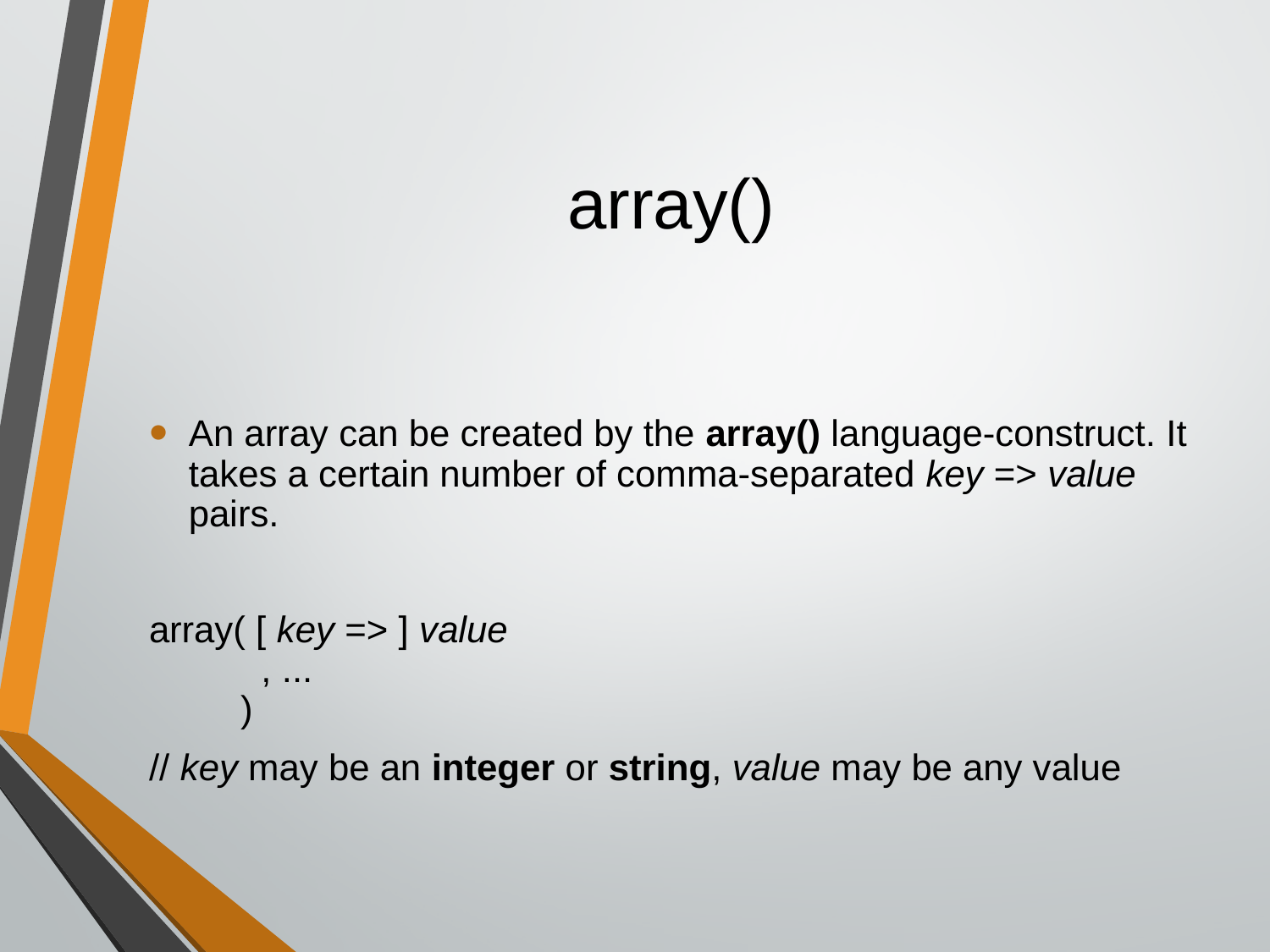

# array()
An array can be created by the array() language-construct. It takes a certain number of comma-separated key => value pairs.

array( [ key => ] value
       , ...
     )
// key may be an integer or string, value may be any value